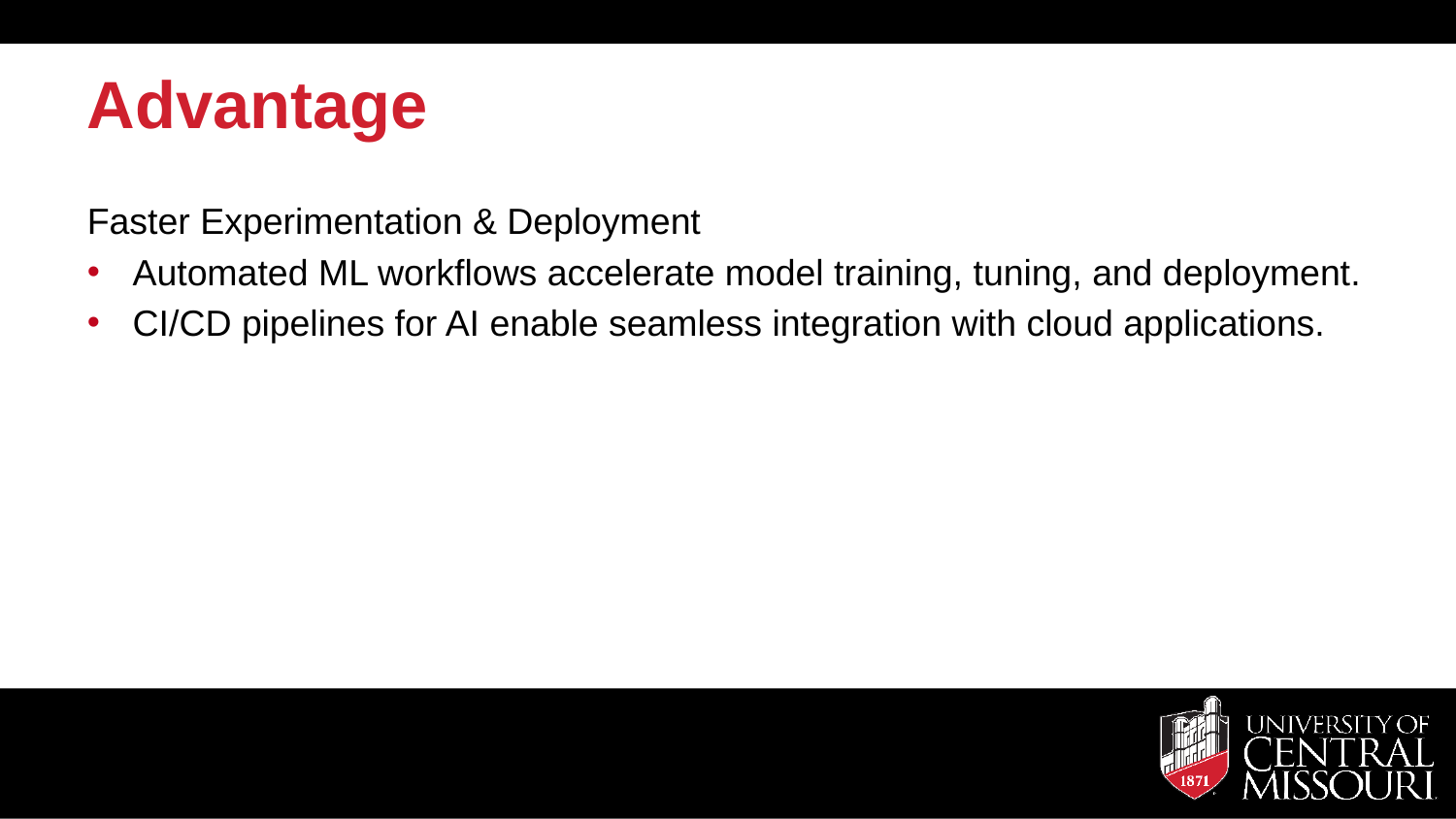

# Advantage
Faster Experimentation & Deployment
Automated ML workflows accelerate model training, tuning, and deployment.
CI/CD pipelines for AI enable seamless integration with cloud applications.